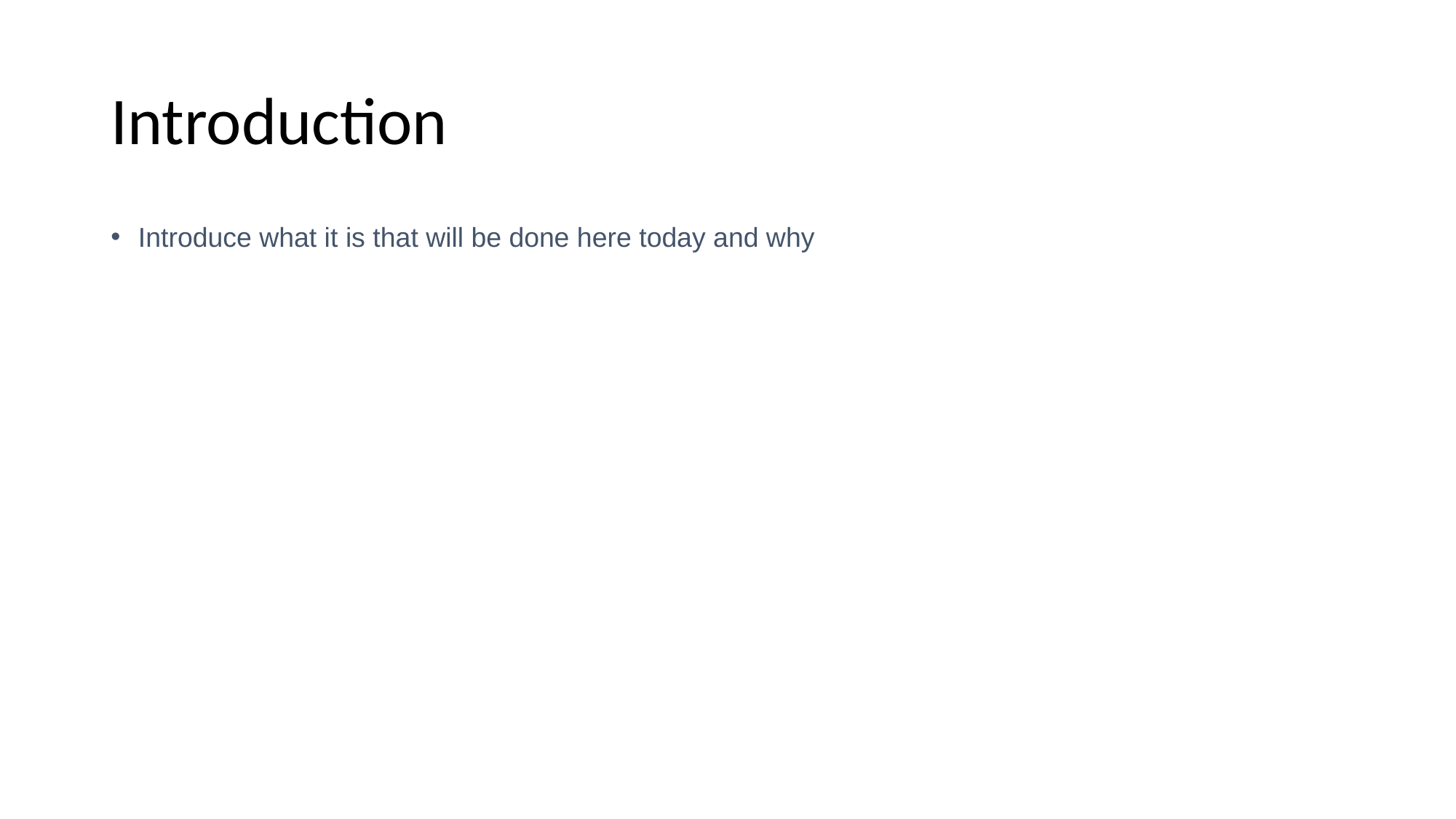

# Introduction
Introduce what it is that will be done here today and why